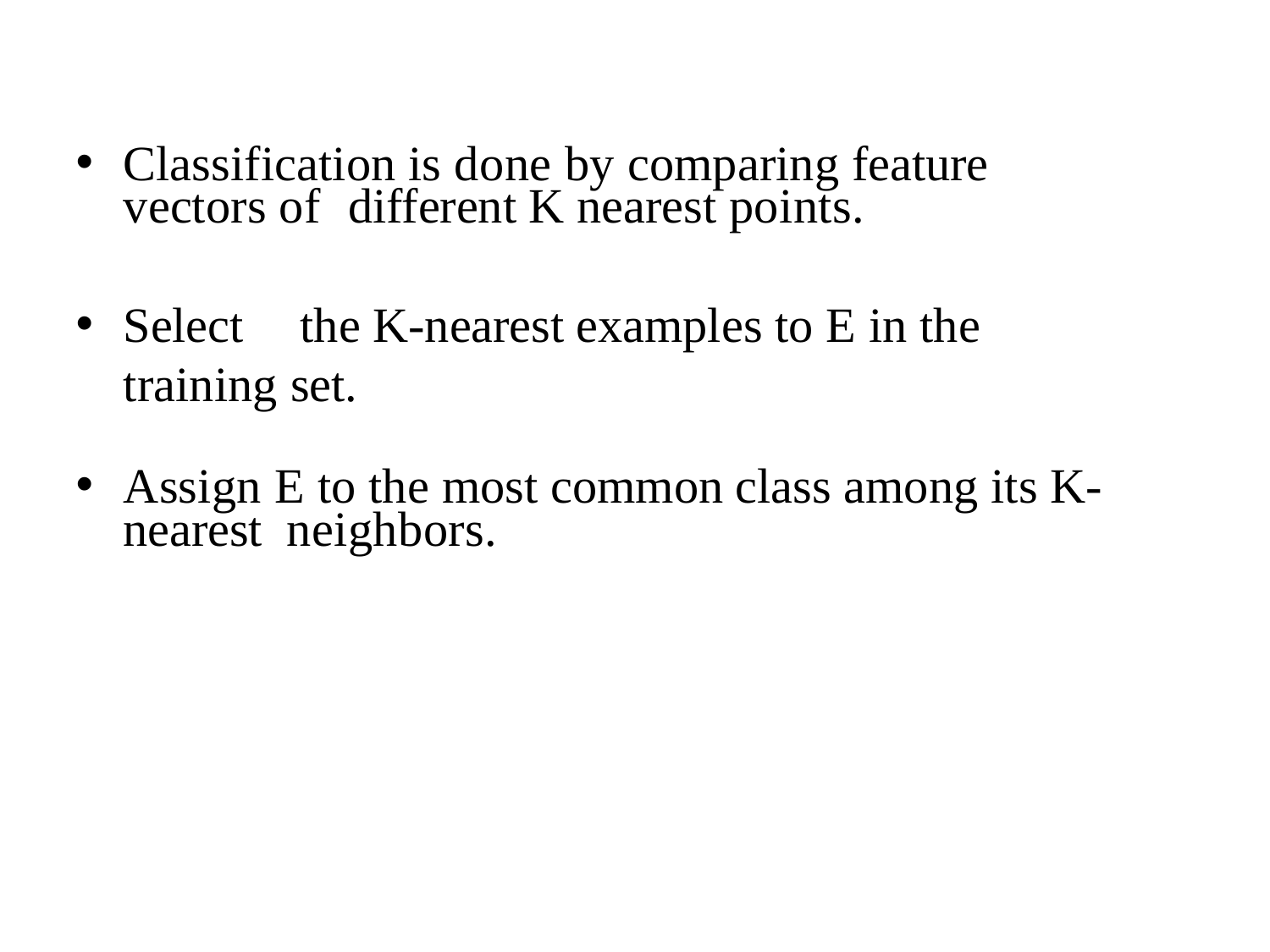

Classification is done by comparing feature vectors of  different K nearest points.

Select	the K-nearest examples to E in the training set.

Assign E to the most common class among its K-nearest  neighbors.